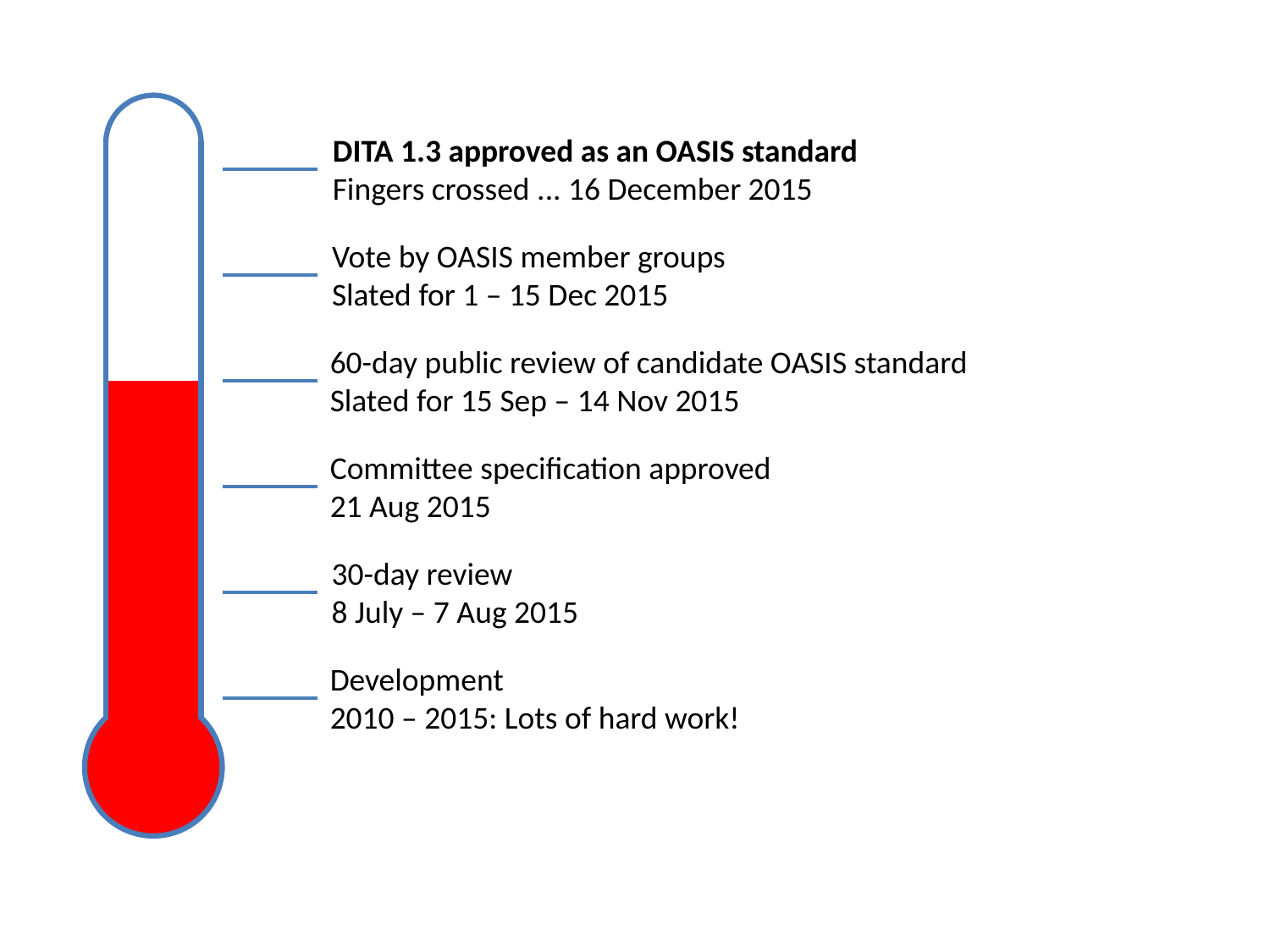

DITA 1.3 approved as an OASIS standard
Fingers crossed ... 16 December 2015
Vote by OASIS member groups
Slated for 1 – 15 Dec 2015
60-day public review of candidate OASIS standard
Slated for 15 Sep – 14 Nov 2015

Committee specification approved
21 Aug 2015
30-day review
8 July – 7 Aug 2015
Development
2010 – 2015: Lots of hard work!